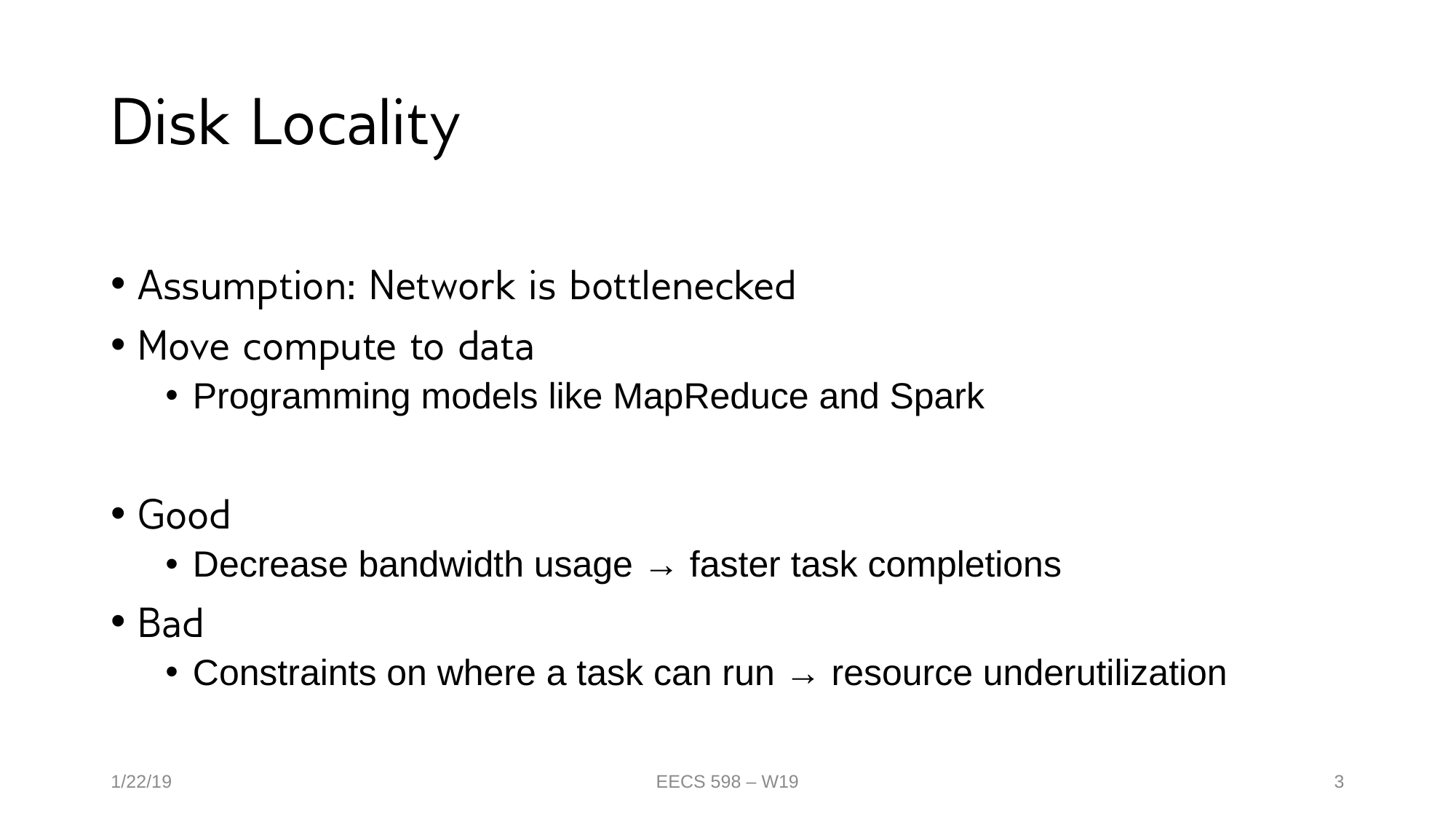

# Disk Locality
Assumption: Network is bottlenecked
Move compute to data
Programming models like MapReduce and Spark

Good
Decrease bandwidth usage → faster task completions
Bad
Constraints on where a task can run → resource underutilization
1/22/19
EECS 598 – W19
3